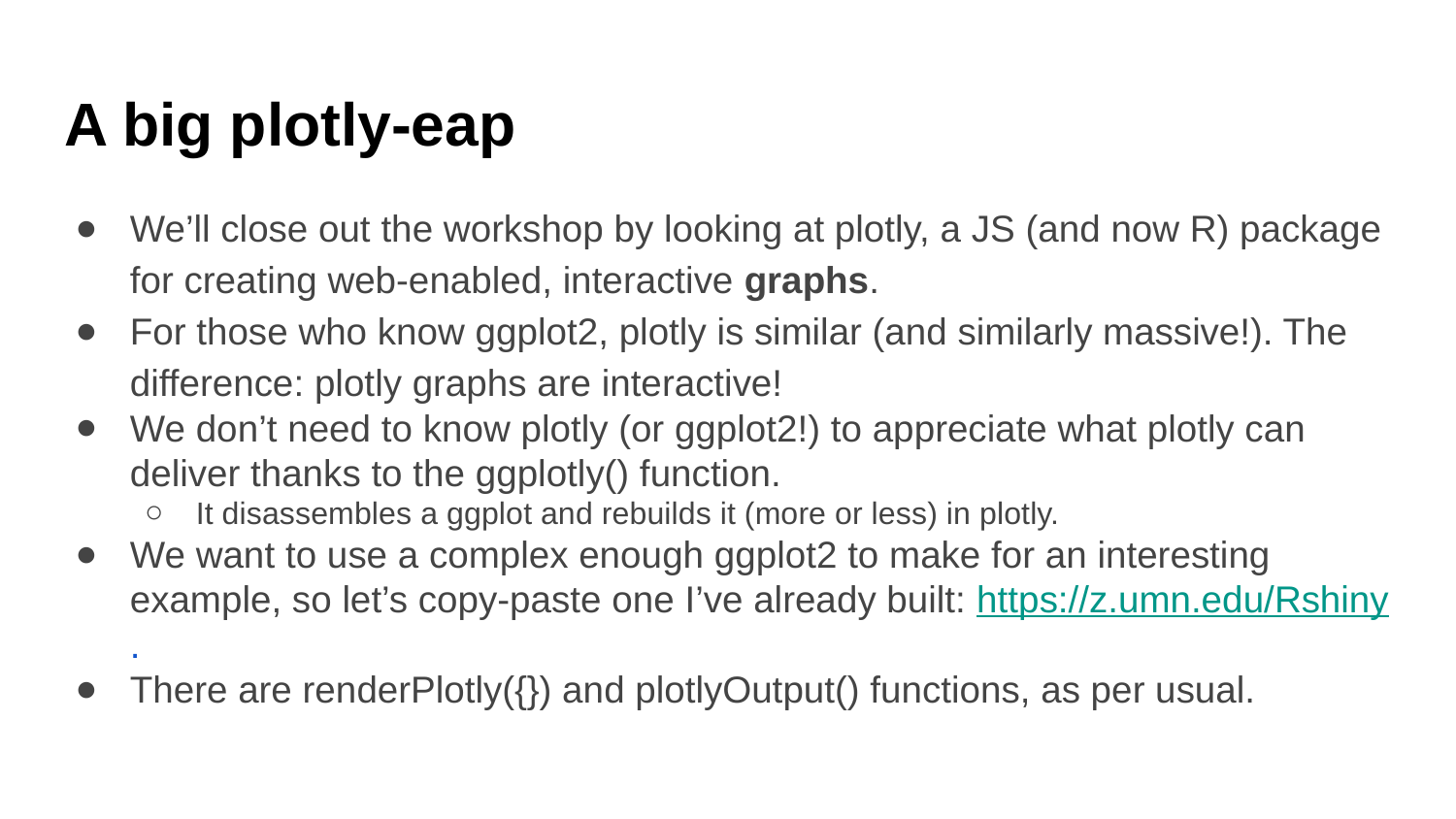

# A big plotly-eap
We’ll close out the workshop by looking at plotly, a JS (and now R) package for creating web-enabled, interactive graphs.
For those who know ggplot2, plotly is similar (and similarly massive!). The difference: plotly graphs are interactive!
We don’t need to know plotly (or ggplot2!) to appreciate what plotly can deliver thanks to the ggplotly() function.
It disassembles a ggplot and rebuilds it (more or less) in plotly.
We want to use a complex enough ggplot2 to make for an interesting example, so let’s copy-paste one I’ve already built: https://z.umn.edu/Rshiny.
There are renderPlotly({}) and plotlyOutput() functions, as per usual.